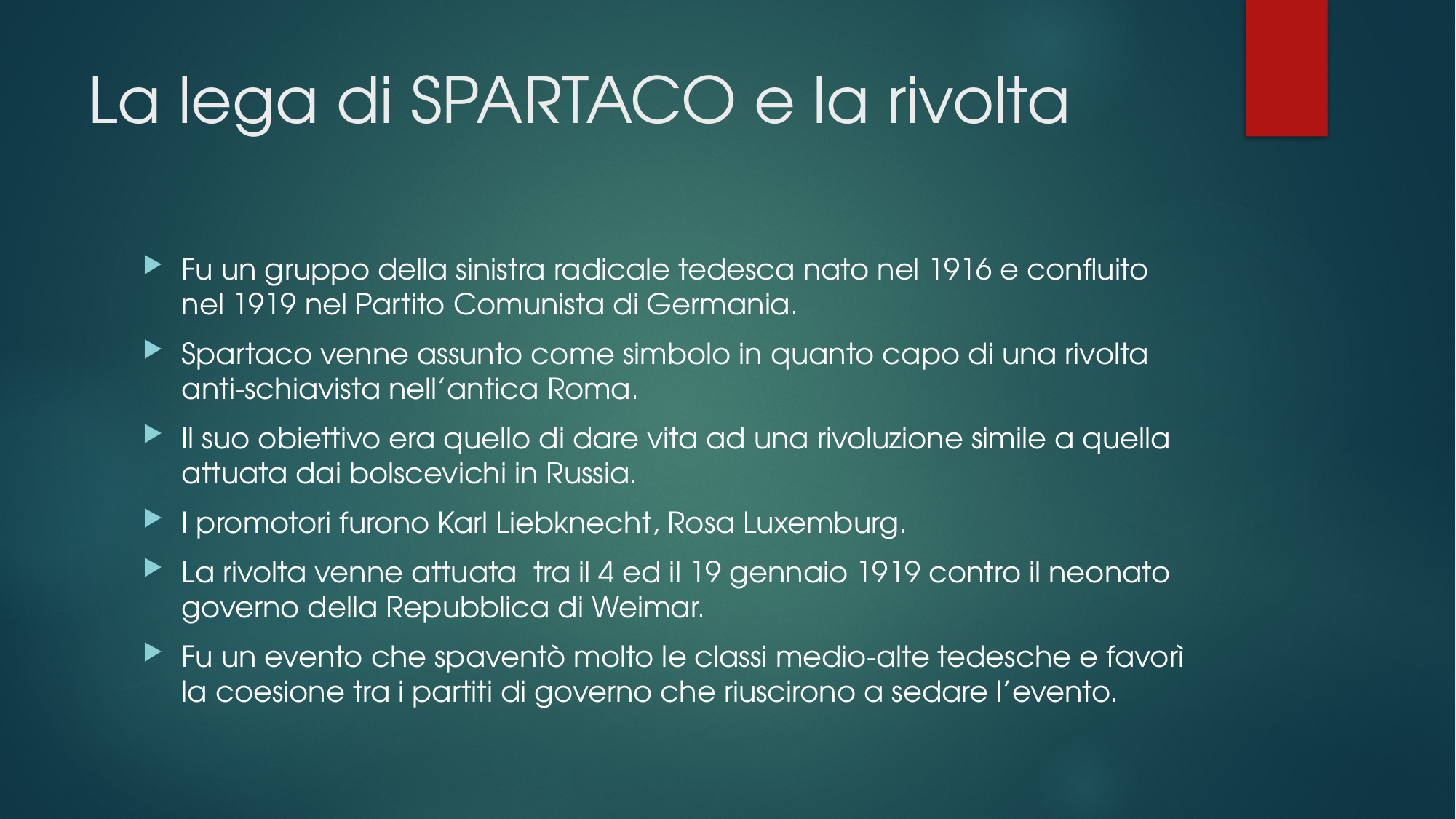

# La lega di SPARTACO e la rivolta
Fu un gruppo della sinistra radicale tedesca nato nel 1916 e confluito nel 1919 nel Partito Comunista di Germania.
Spartaco venne assunto come simbolo in quanto capo di una rivolta anti-schiavista nell’antica Roma.
Il suo obiettivo era quello di dare vita ad una rivoluzione simile a quella attuata dai bolscevichi in Russia.
I promotori furono Karl Liebknecht, Rosa Luxemburg.
La rivolta venne attuata  tra il 4 ed il 19 gennaio 1919 contro il neonato governo della Repubblica di Weimar.
Fu un evento che spaventò molto le classi medio-alte tedesche e favorì la coesione tra i partiti di governo che riuscirono a sedare l’evento.